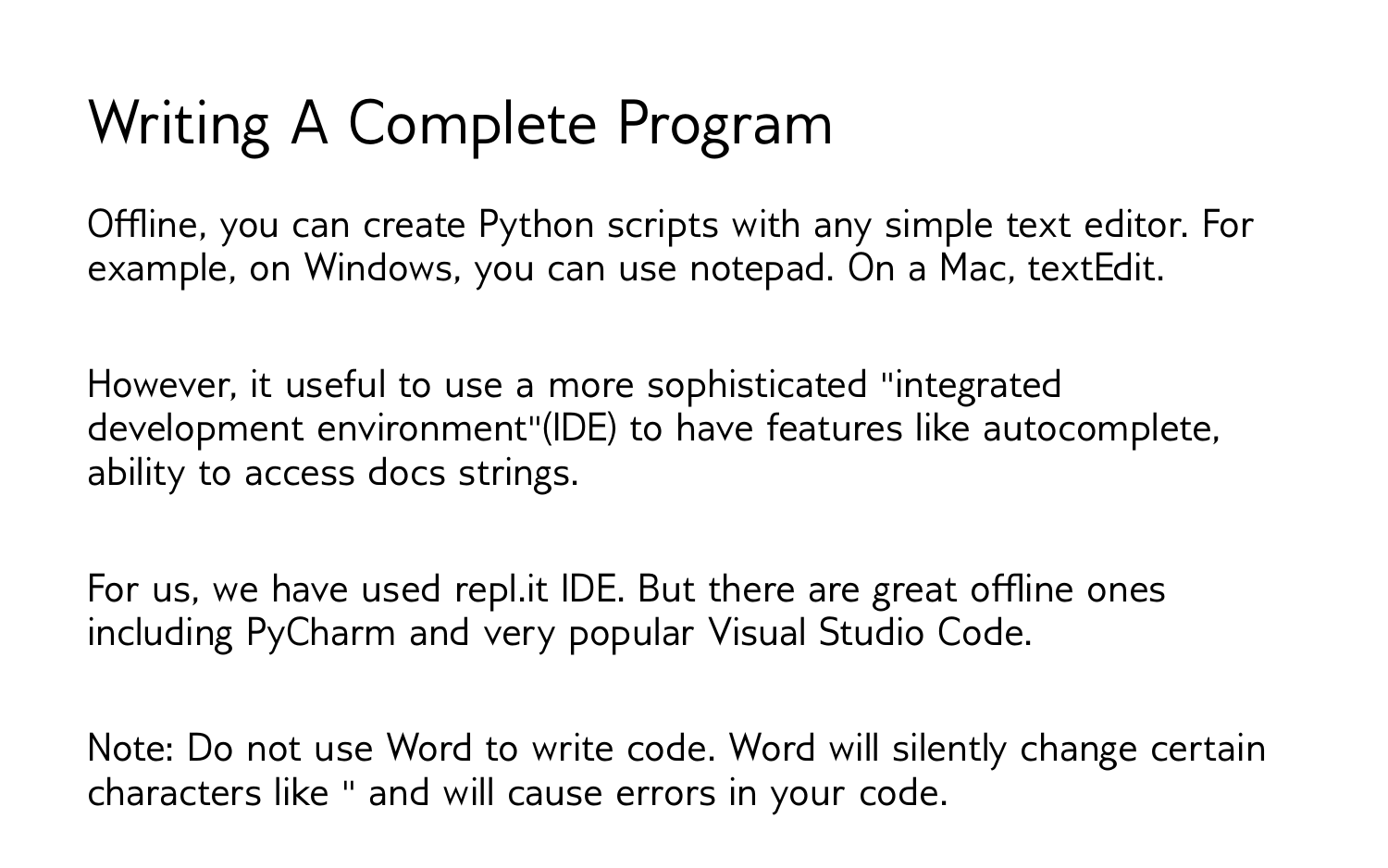

# Writing A Complete Program
Offline, you can create Python scripts with any simple text editor. For example, on Windows, you can use notepad. On a Mac, textEdit.

However, it useful to use a more sophisticated "integrated development environment"(IDE) to have features like autocomplete, ability to access docs strings.

For us, we have used repl.it IDE. But there are great offline ones including PyCharm and very popular Visual Studio Code.

Note: Do not use Word to write code. Word will silently change certain characters like " and will cause errors in your code.